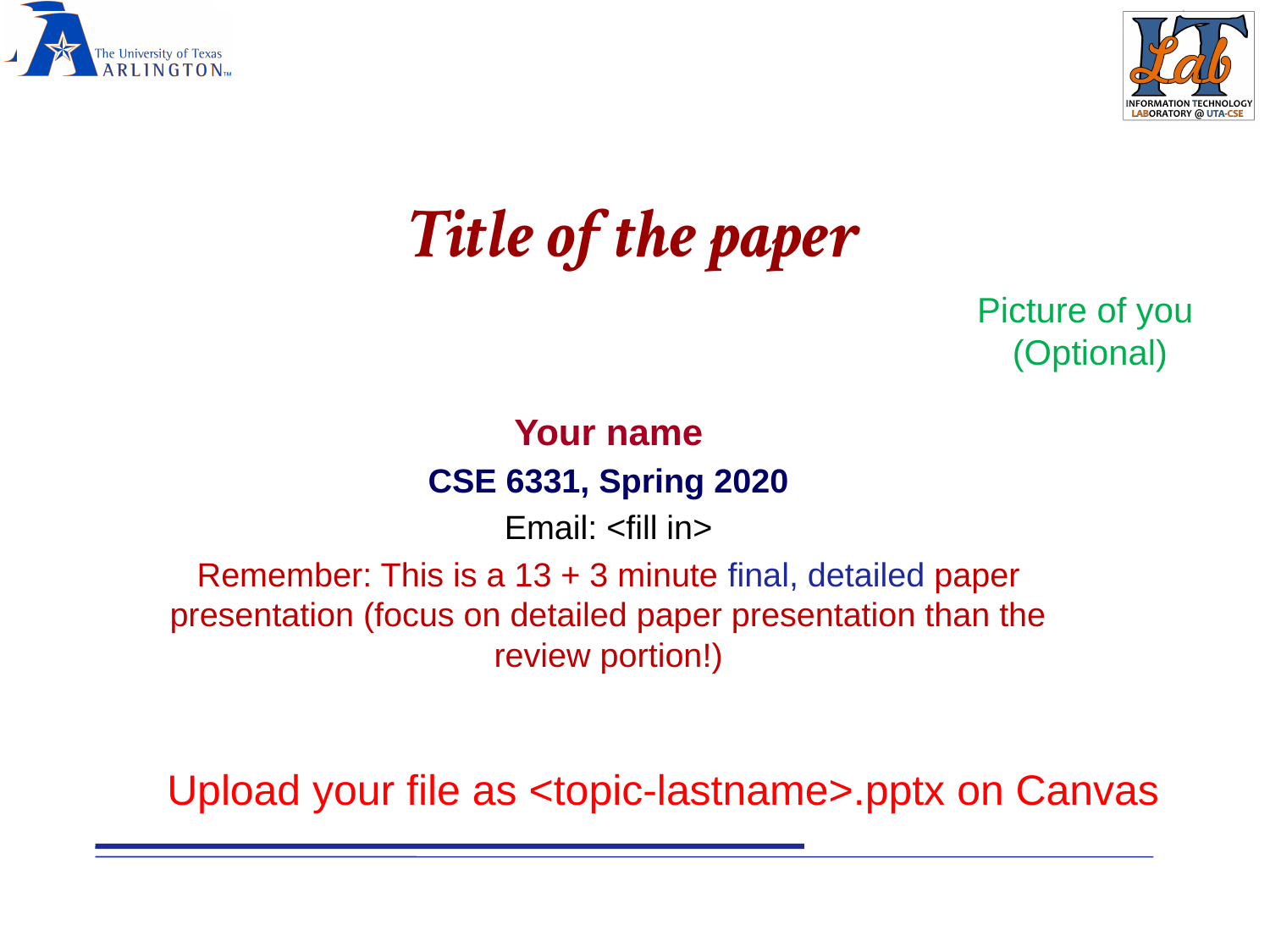

Title of the paper

Picture of you
(Optional)

Your name
CSE 6331, Spring 2020
Email: <fill in>
Remember: This is a 13 + 3 minute final, detailed paper presentation (focus on detailed paper presentation than the review portion!)

Upload your file as <topic-lastname>.pptx on Canvas